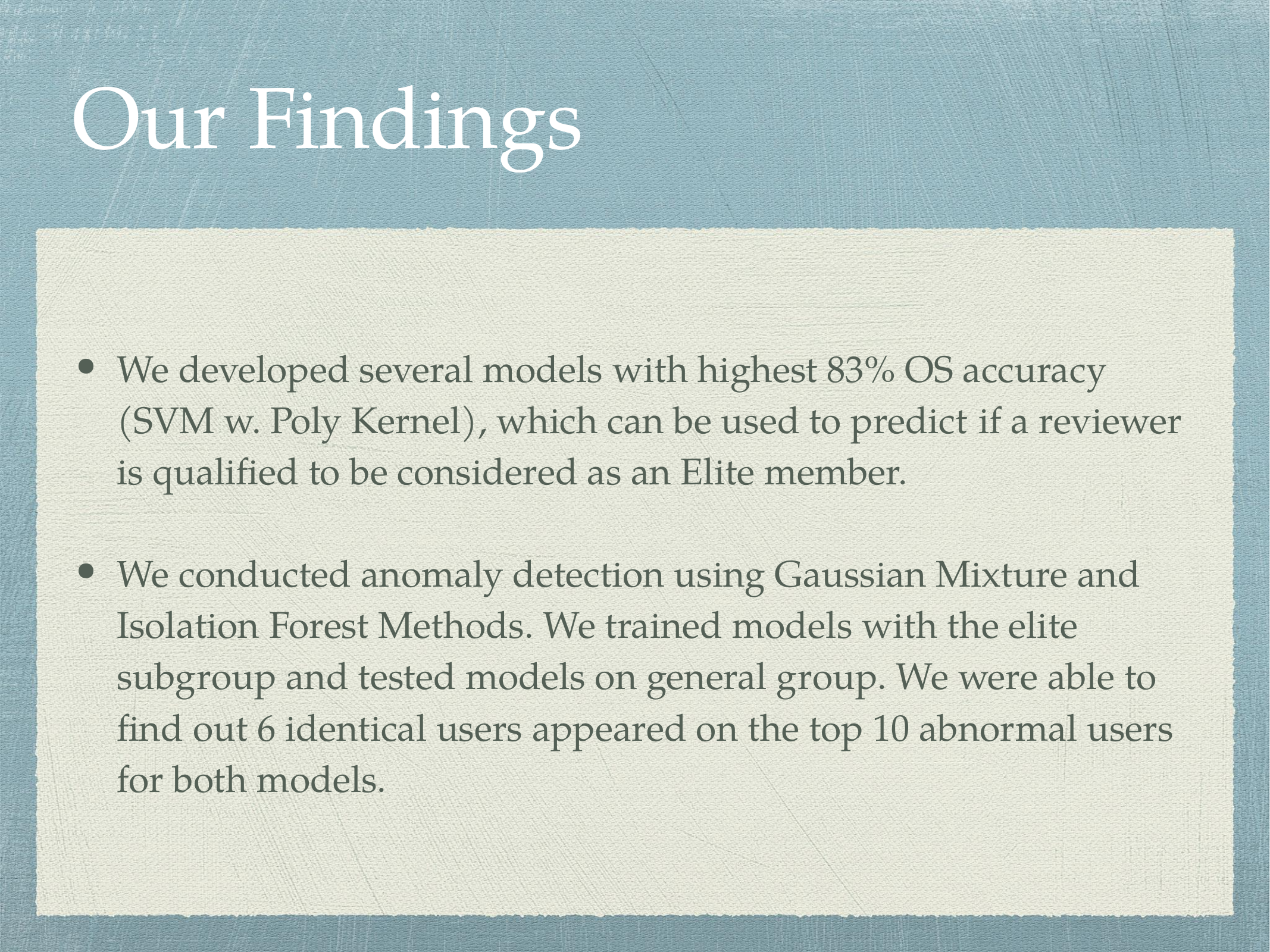

# Our Findings
We developed several models with highest 83% OS accuracy (SVM w. Poly Kernel), which can be used to predict if a reviewer is qualified to be considered as an Elite member.

We conducted anomaly detection using Gaussian Mixture and Isolation Forest Methods. We trained models with the elite subgroup and tested models on general group. We were able to find out 6 identical users appeared on the top 10 abnormal users for both models.